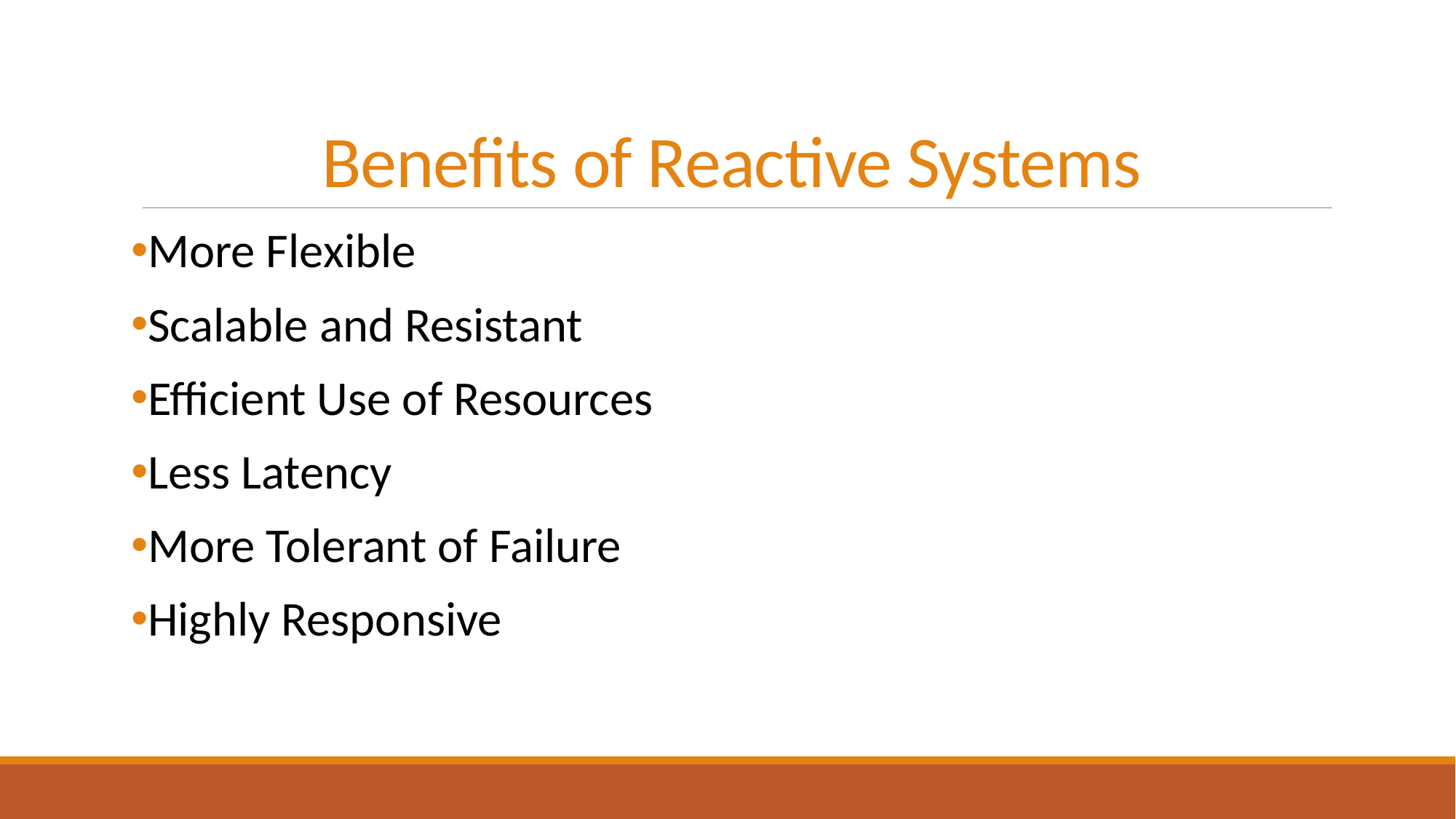

# Benefits of Reactive Systems
More Flexible
Scalable and Resistant
Efficient Use of Resources
Less Latency
More Tolerant of Failure
Highly Responsive